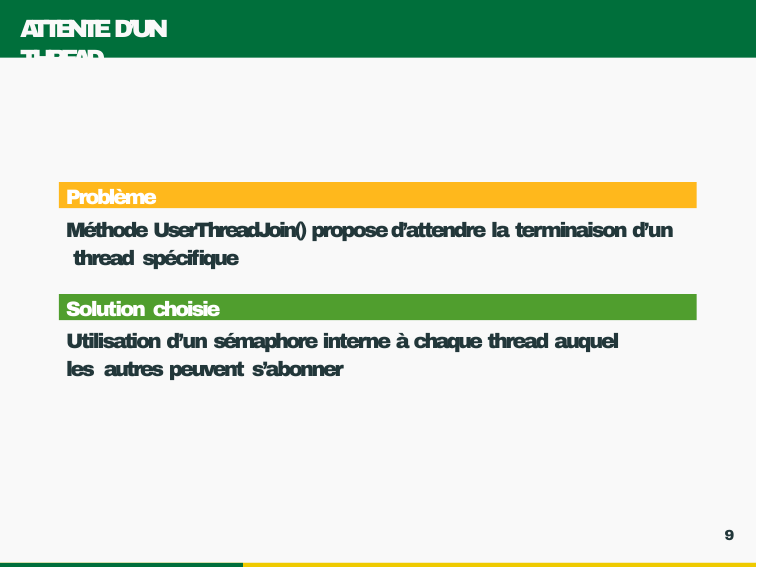

# ATTENTE D’UN THREAD
Problème
Méthode UserThreadJoin() propose d’attendre la terminaison d’un  thread spécifique
Solution choisie
Utilisation d’un sémaphore interne à chaque thread auquel les  autres peuvent s’abonner
9